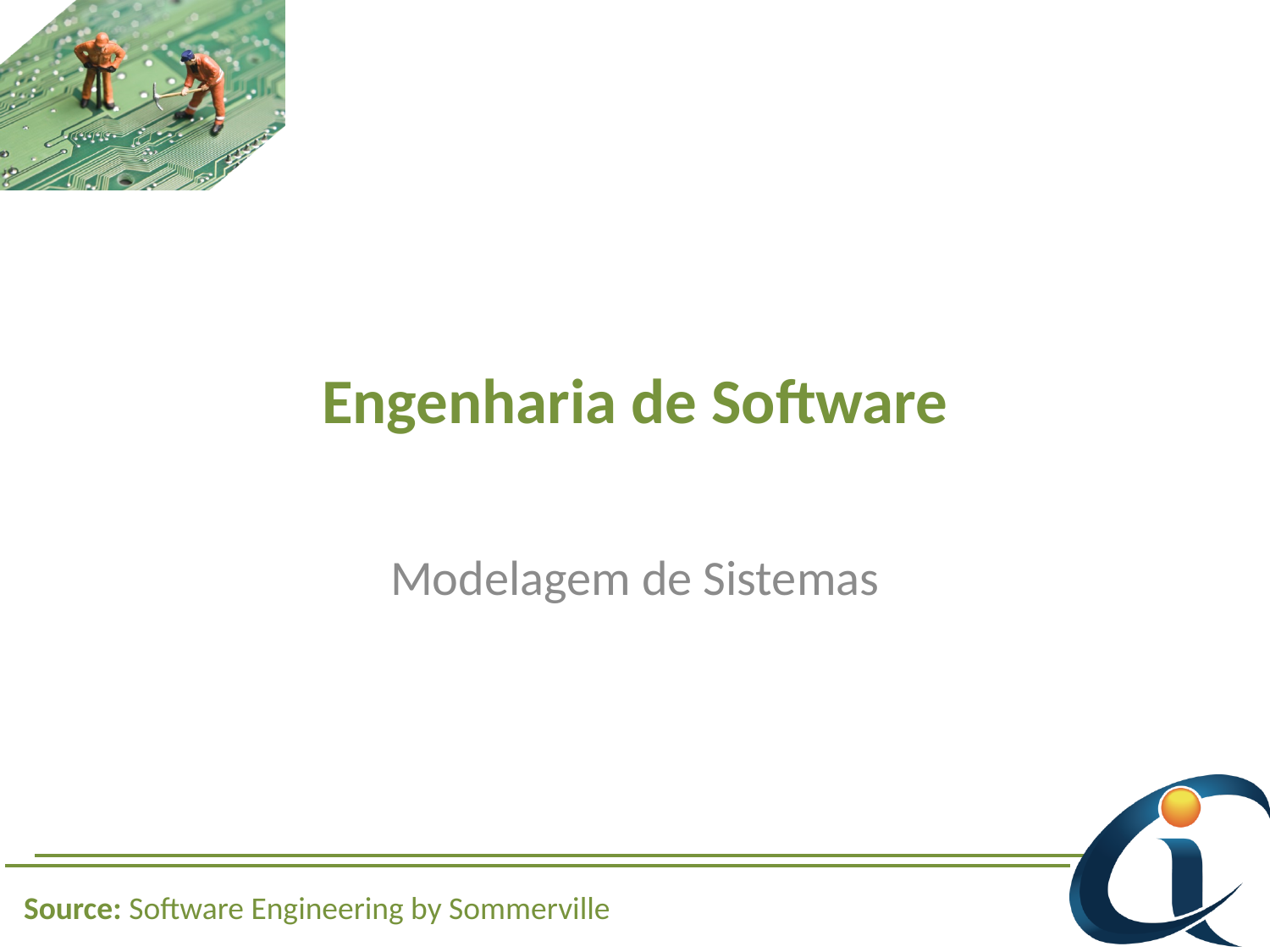

# Engenharia de Software
Modelagem de Sistemas